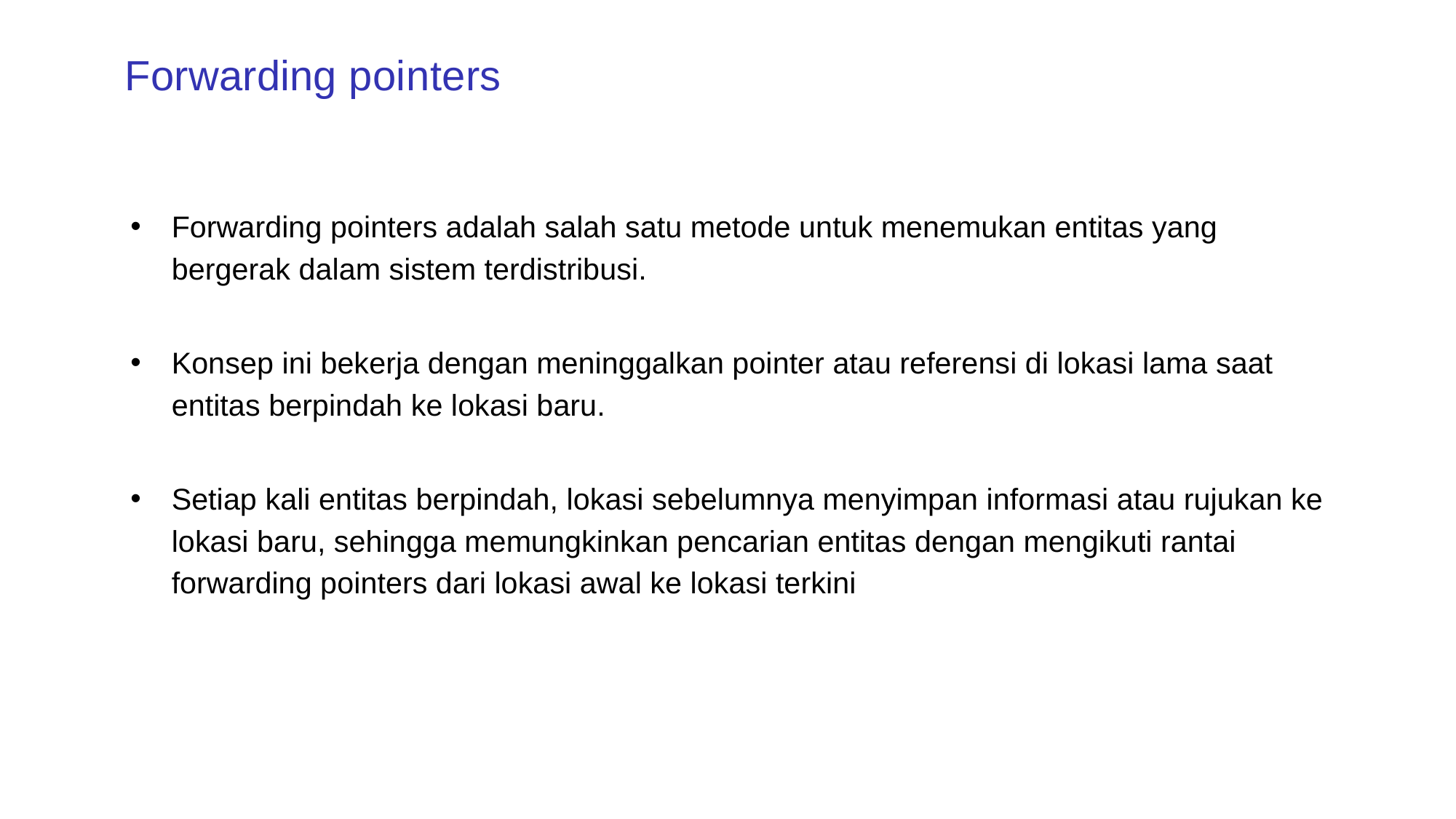

Forwarding pointers
Forwarding pointers adalah salah satu metode untuk menemukan entitas yang bergerak dalam sistem terdistribusi.

Konsep ini bekerja dengan meninggalkan pointer atau referensi di lokasi lama saat entitas berpindah ke lokasi baru.

Setiap kali entitas berpindah, lokasi sebelumnya menyimpan informasi atau rujukan ke lokasi baru, sehingga memungkinkan pencarian entitas dengan mengikuti rantai forwarding pointers dari lokasi awal ke lokasi terkini